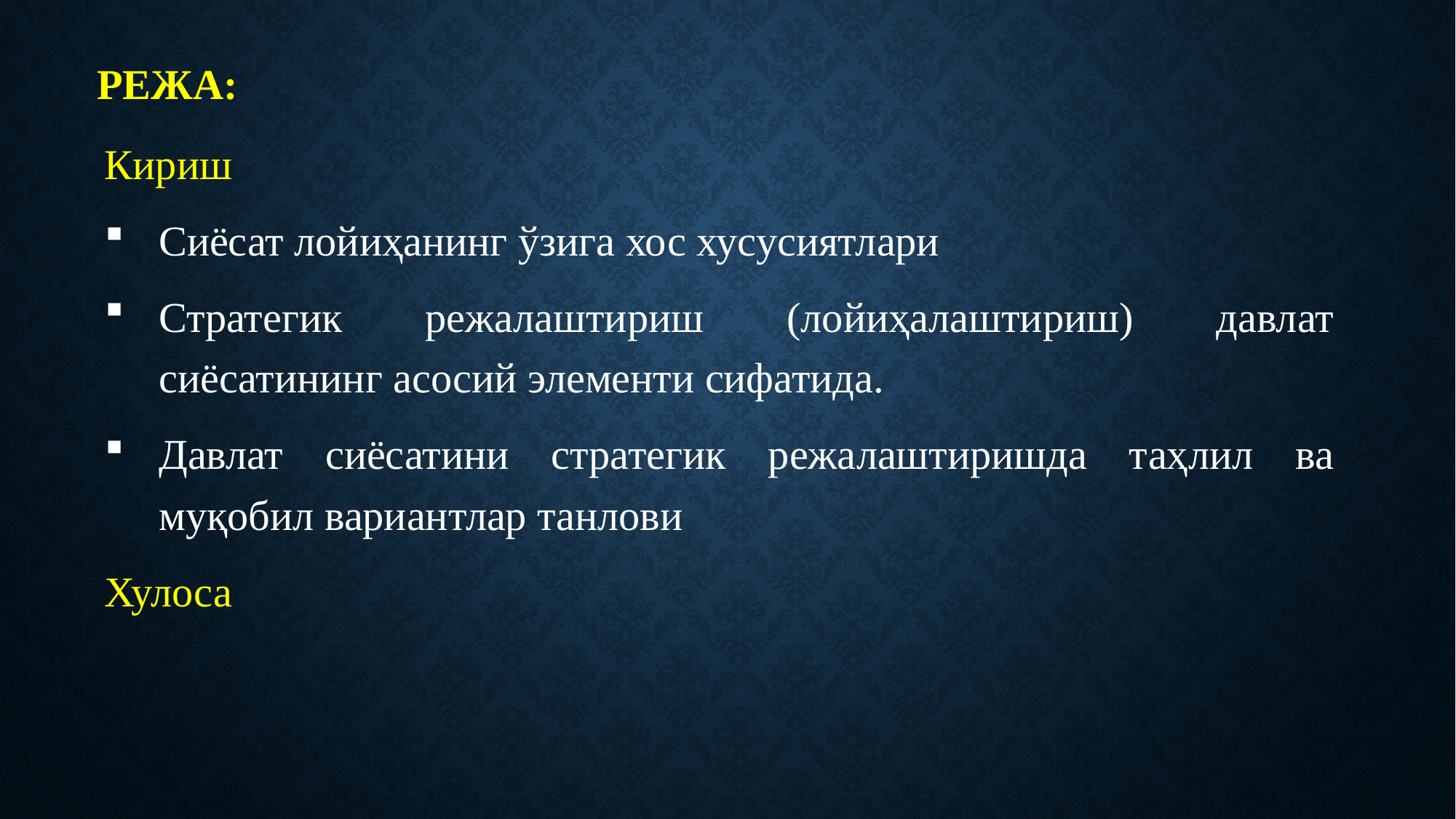

# Режа:
Кириш
Сиёсат лойиҳанинг ўзига хос хусусиятлари
Стратегик режалаштириш (лойиҳалаштириш) давлат сиёсатининг асосий элементи сифатида.
Давлат сиёсатини стратегик режалаштиришда таҳлил ва муқобил вариантлар танлови
Хулоса